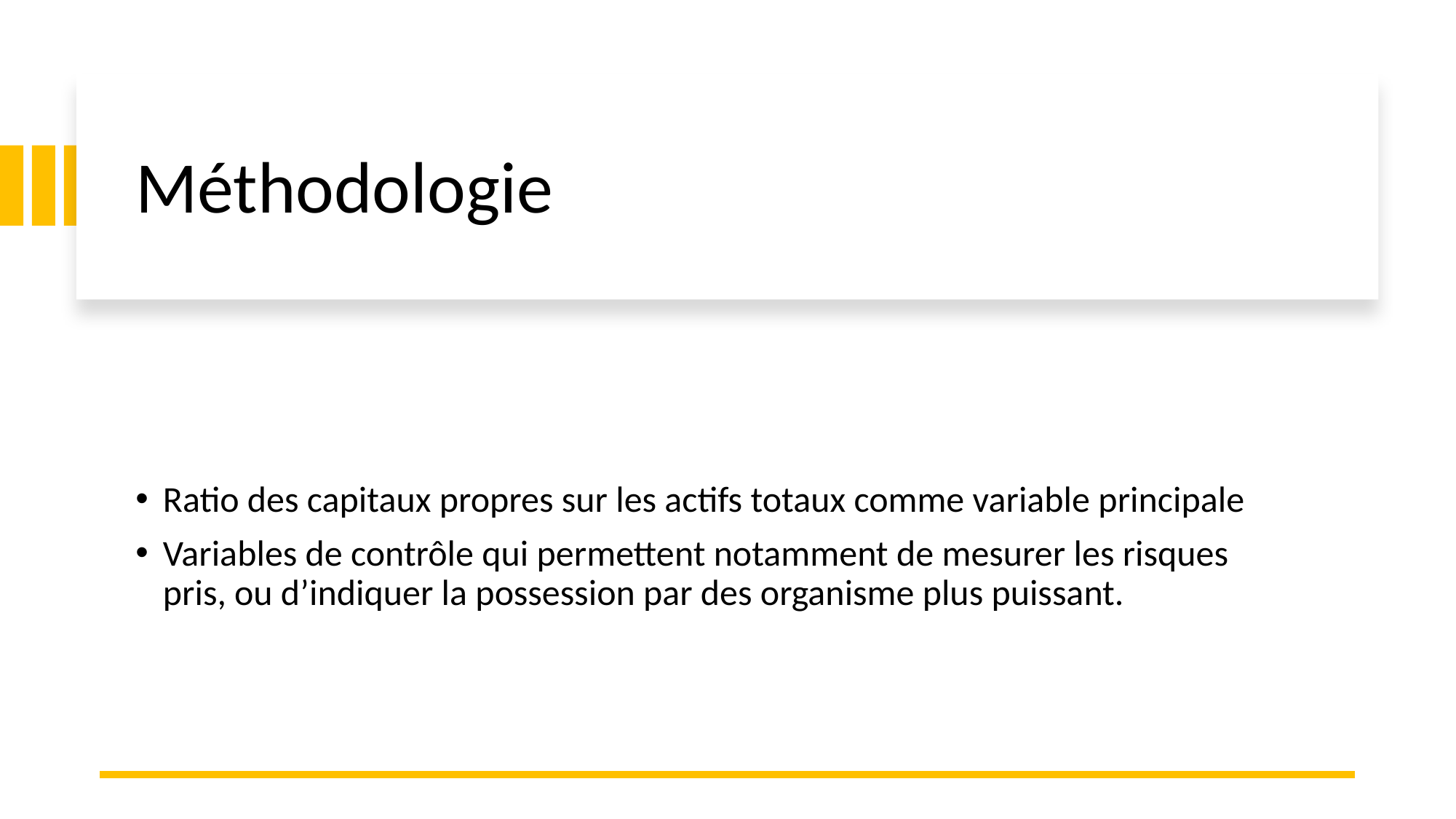

# Méthodologie

Ratio des capitaux propres sur les actifs totaux comme variable principale
Variables de contrôle qui permettent notamment de mesurer les risques pris, ou d’indiquer la possession par des organisme plus puissant.